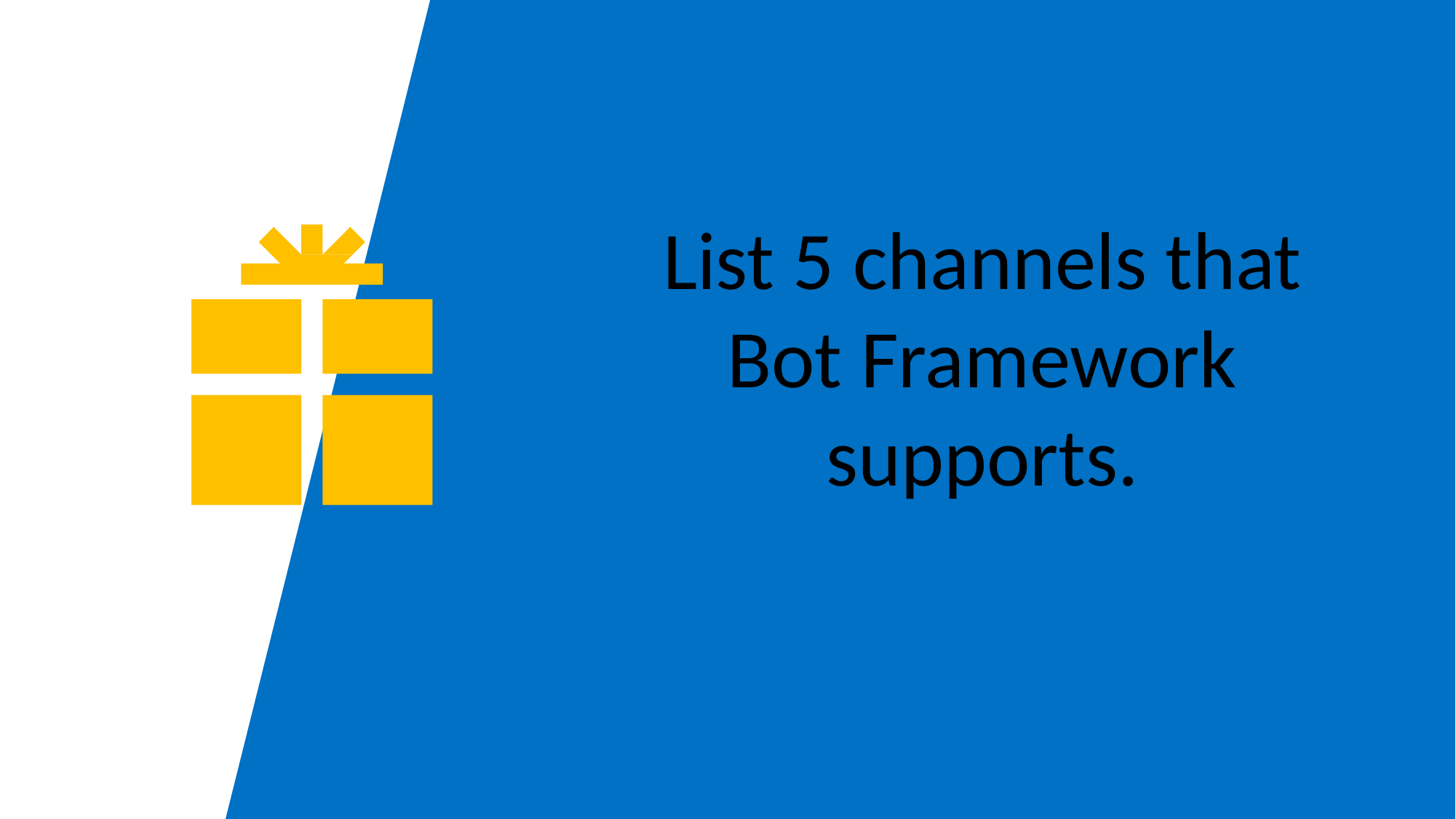

# List 5 channels that  Bot Framework  supports.